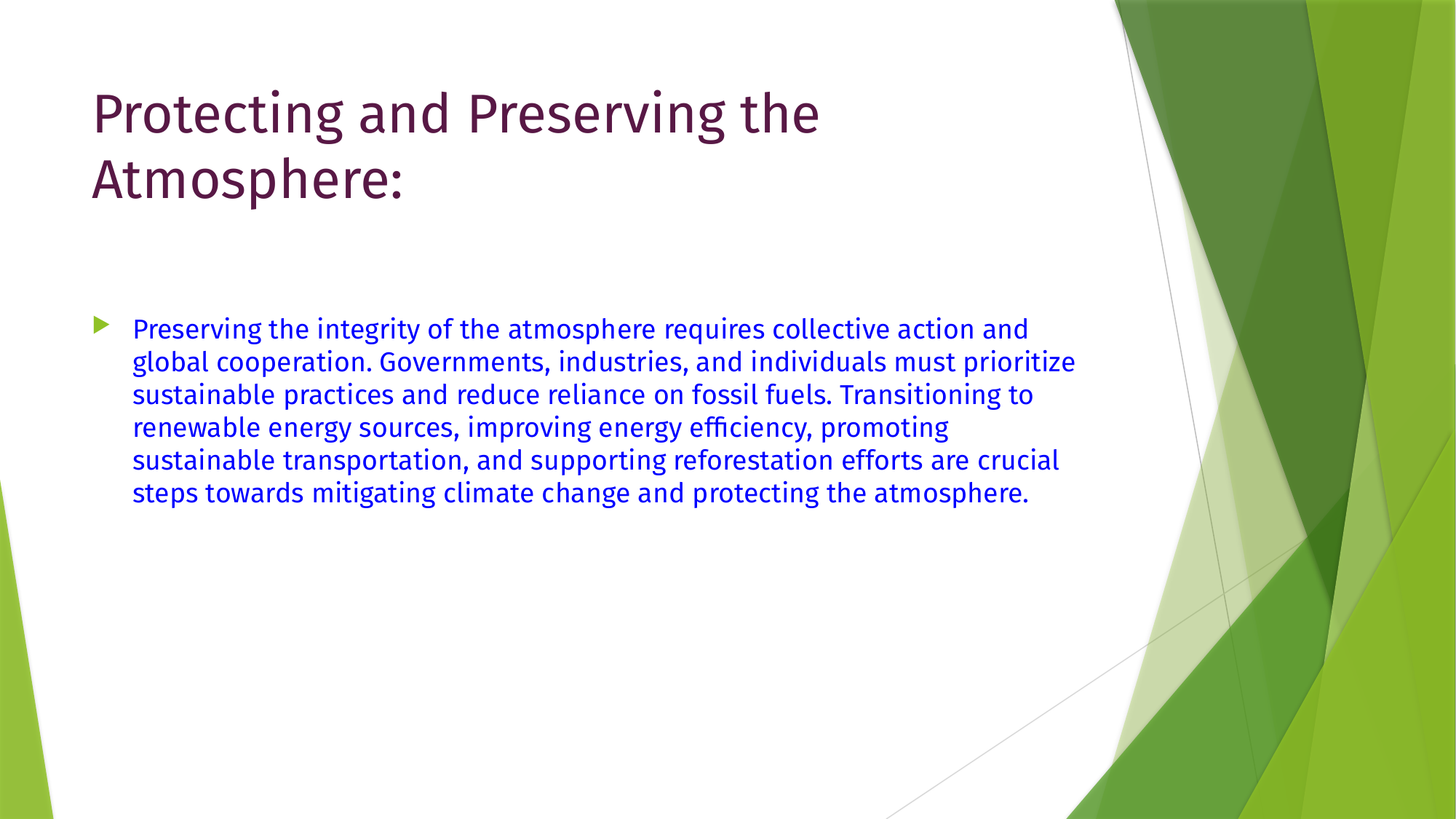

# Protecting and Preserving the Atmosphere:

Preserving the integrity of the atmosphere requires collective action and global cooperation. Governments, industries, and individuals must prioritize sustainable practices and reduce reliance on fossil fuels. Transitioning to renewable energy sources, improving energy efficiency, promoting sustainable transportation, and supporting reforestation efforts are crucial steps towards mitigating climate change and protecting the atmosphere.